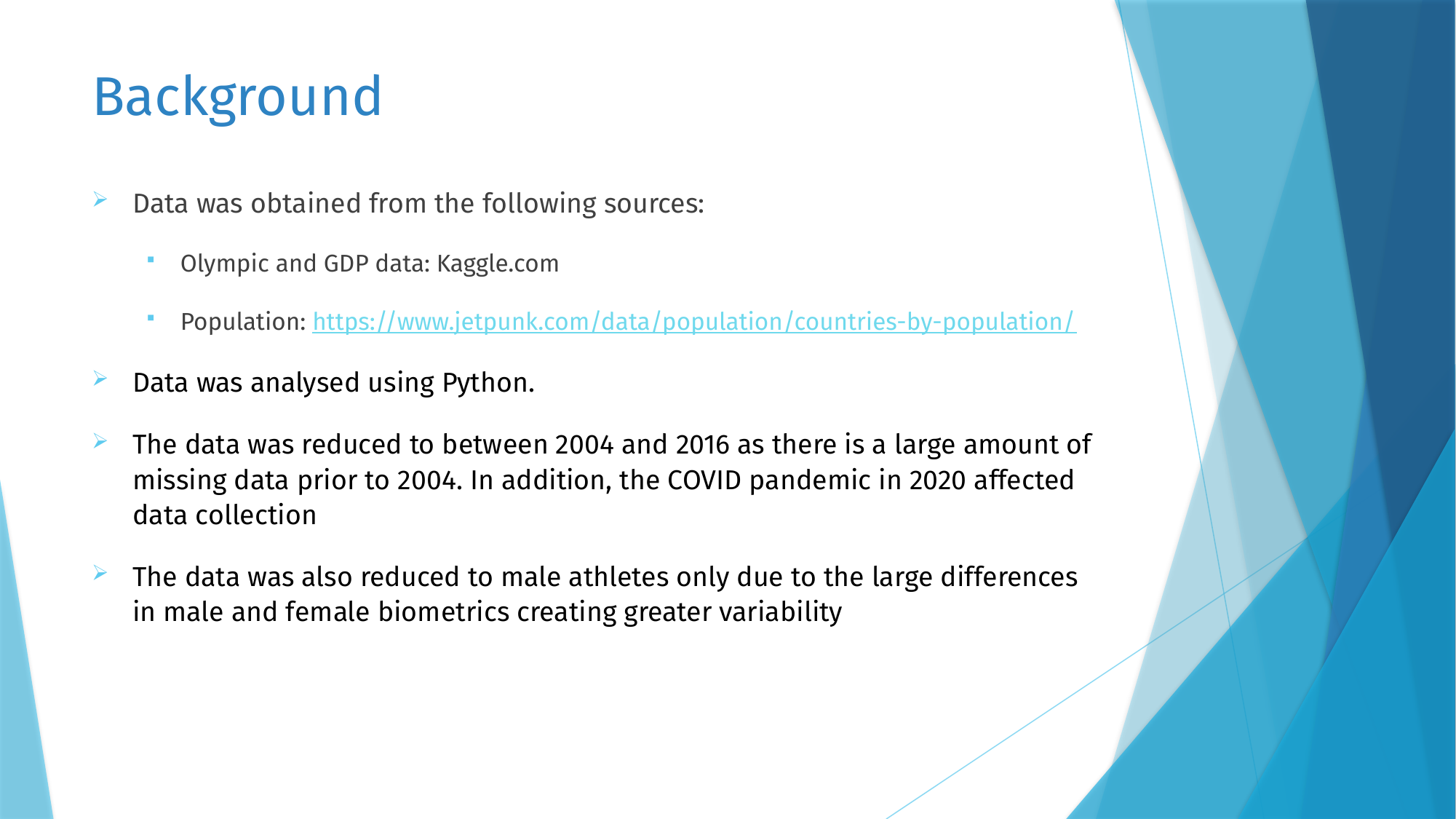

# Background
Data was obtained from the following sources:
Olympic and GDP data: Kaggle.com
Population: https://www.jetpunk.com/data/population/countries-by-population/
Data was analysed using Python.
The data was reduced to between 2004 and 2016 as there is a large amount of missing data prior to 2004. In addition, the COVID pandemic in 2020 affected data collection
The data was also reduced to male athletes only due to the large differences in male and female biometrics creating greater variability